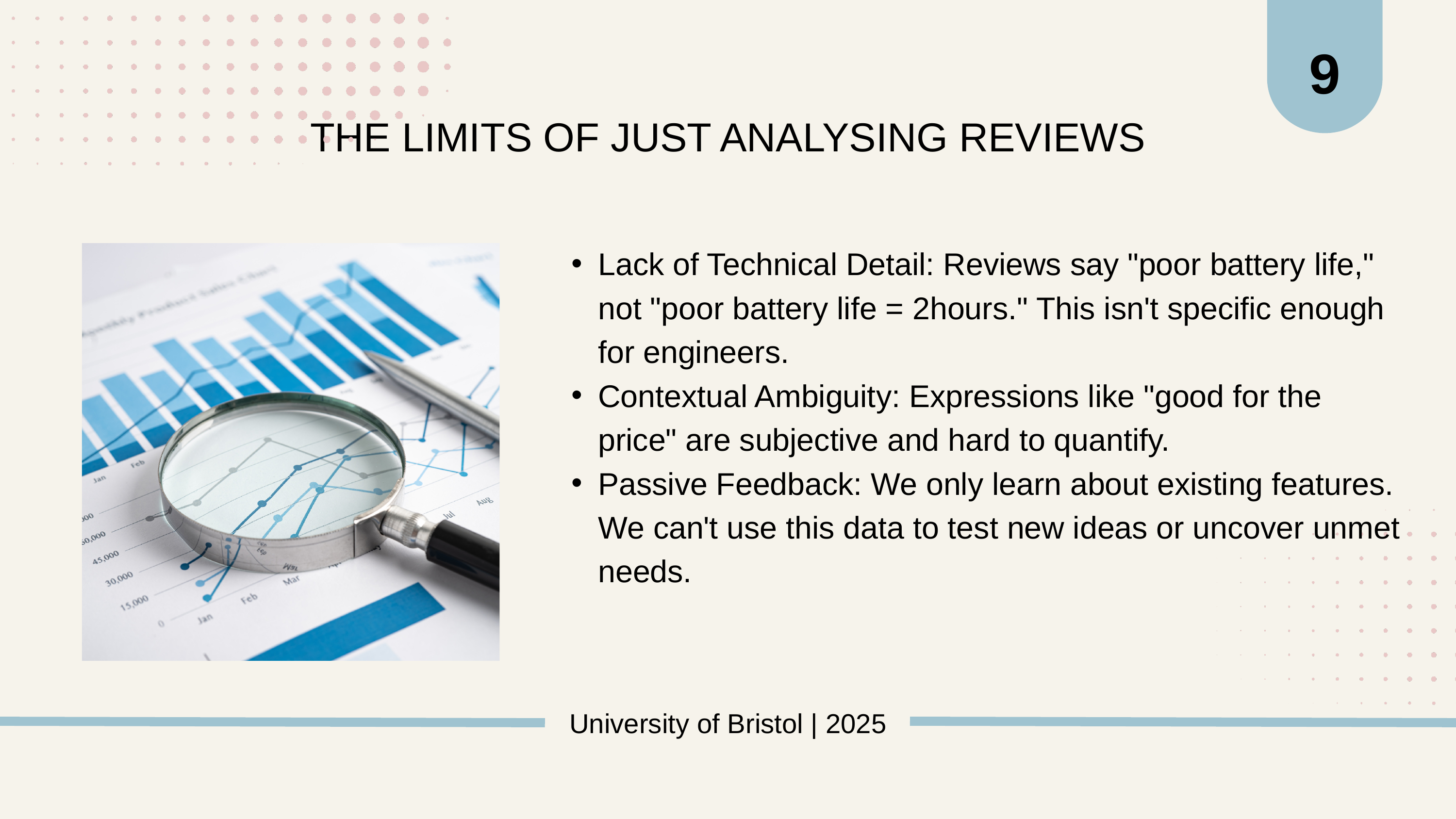

9

THE LIMITS OF JUST ANALYSING REVIEWS
Lack of Technical Detail: Reviews say "poor battery life," not "poor battery life = 2hours." This isn't specific enough for engineers.
Contextual Ambiguity: Expressions like "good for the price" are subjective and hard to quantify.
Passive Feedback: We only learn about existing features. We can't use this data to test new ideas or uncover unmet needs.

University of Bristol | 2025